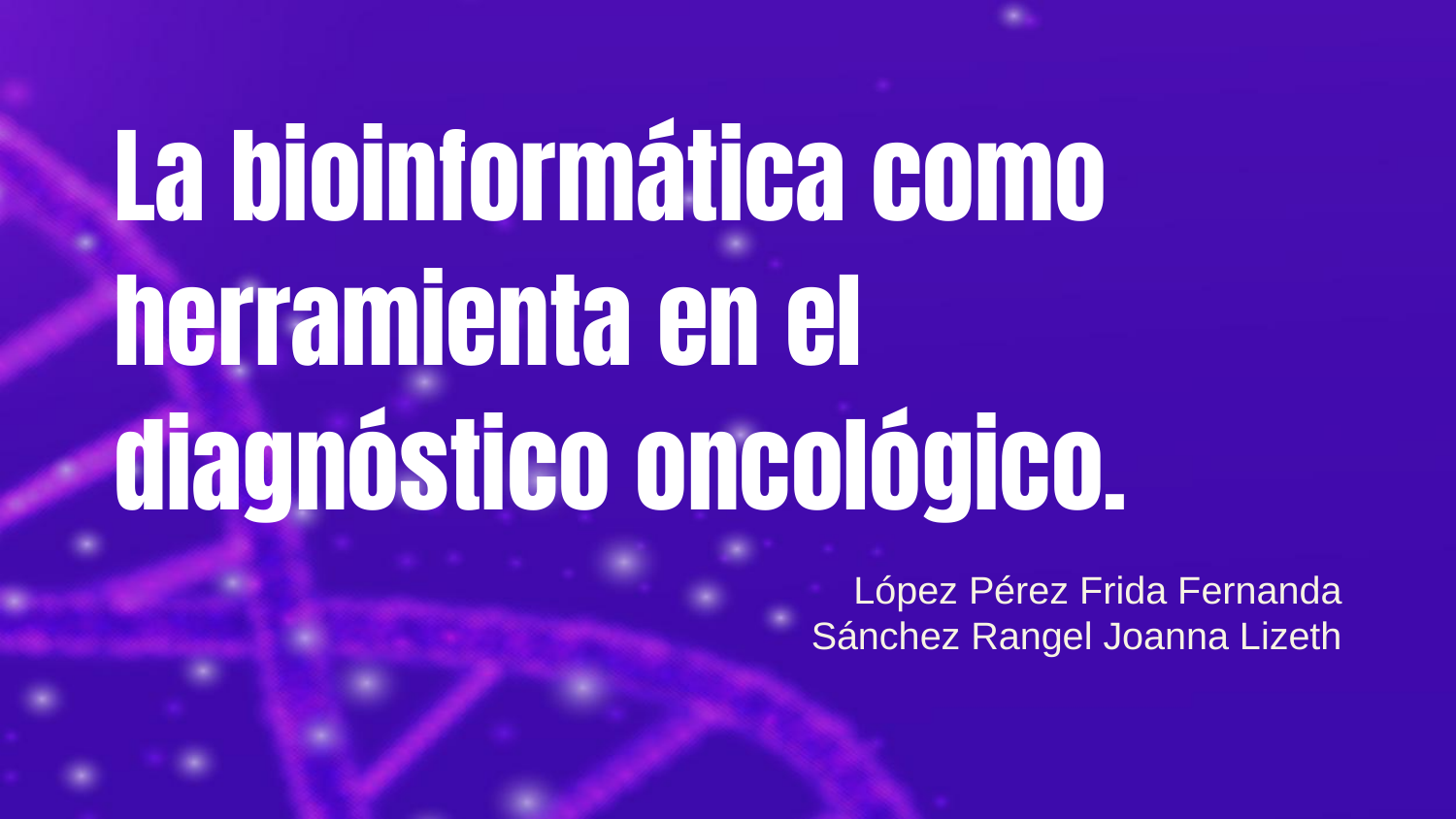

# La bioinformática como herramienta en el diagnóstico oncológico.
López Pérez Frida Fernanda
Sánchez Rangel Joanna Lizeth